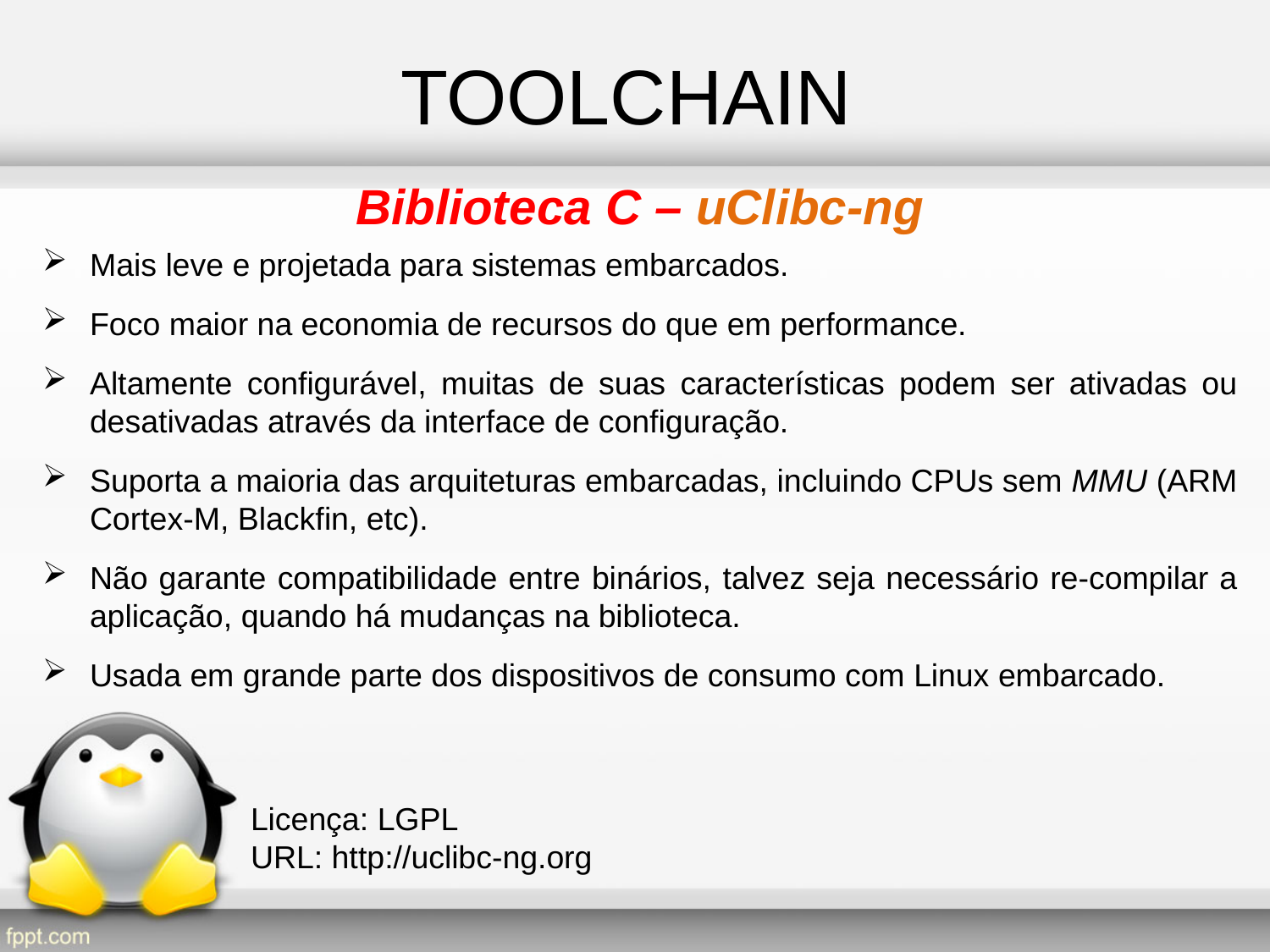

TOOLCHAIN
Biblioteca C – uClibc-ng
Mais leve e projetada para sistemas embarcados.
Foco maior na economia de recursos do que em performance.
Altamente configurável, muitas de suas características podem ser ativadas ou desativadas através da interface de configuração.
Suporta a maioria das arquiteturas embarcadas, incluindo CPUs sem MMU (ARM Cortex-M, Blackfin, etc).
Não garante compatibilidade entre binários, talvez seja necessário re-compilar a aplicação, quando há mudanças na biblioteca.
Usada em grande parte dos dispositivos de consumo com Linux embarcado.
Licença: LGPL
URL: http://uclibc-ng.org